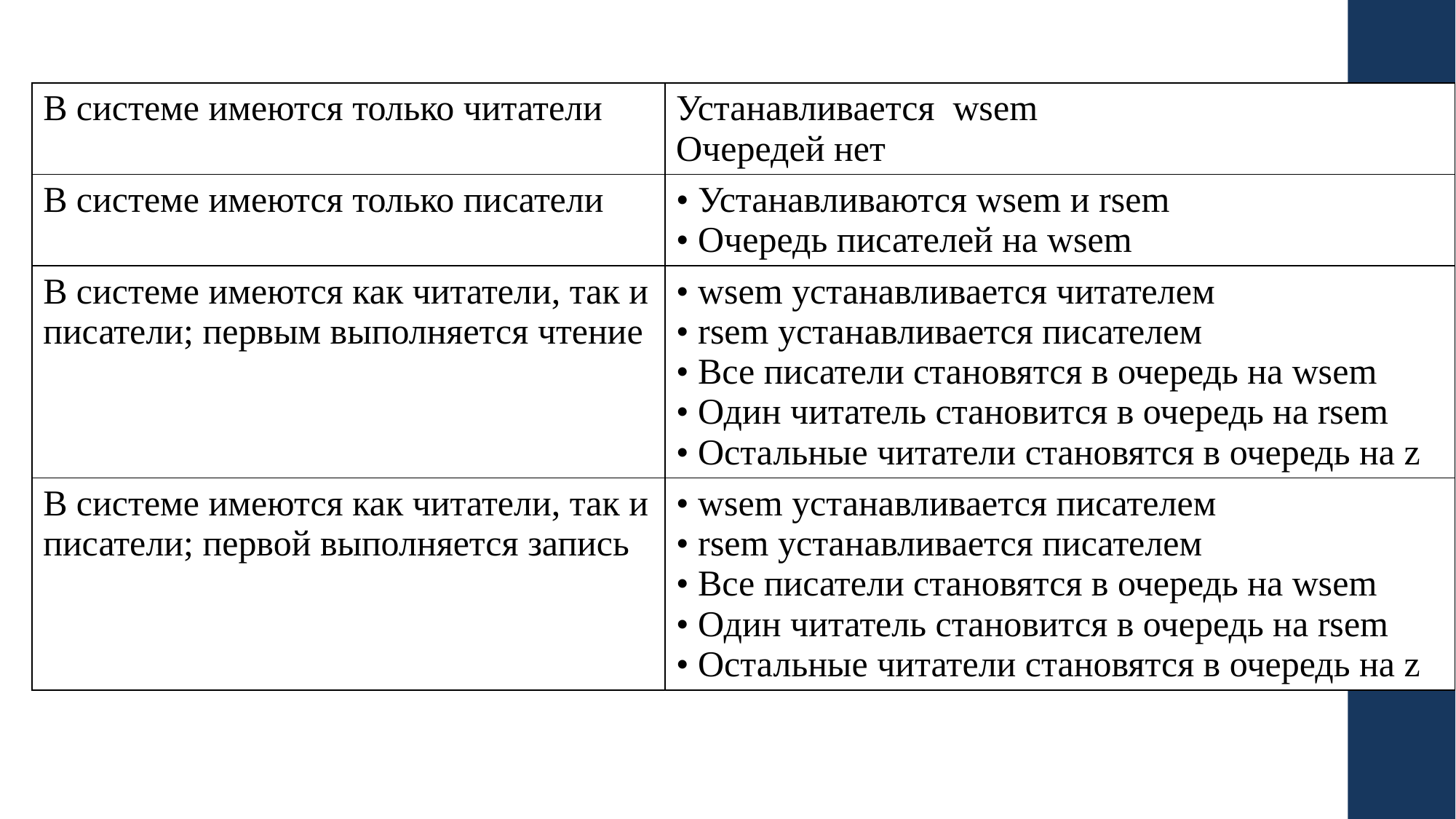

#
| В системе имеются только читатели | Устанавливается wsem Очередей нет |
| --- | --- |
| В системе имеются только писатели | • Устанавливаются wsem и rsem • Очередь писателей на wsem |
| В системе имеются как читатели, так и писатели; первым выполняется чтение | • wsem устанавливается читателем • rsem устанавливается писателем • Все писатели становятся в очередь на wsem • Один читатель становится в очередь на rsem • Остальные читатели становятся в очередь на z |
| В системе имеются как читатели, так и писатели; первой выполняется запись | • wsem устанавливается писателем • rsem устанавливается писателем • Все писатели становятся в очередь на wsem • Один читатель становится в очередь на rsem • Остальные читатели становятся в очередь на z |